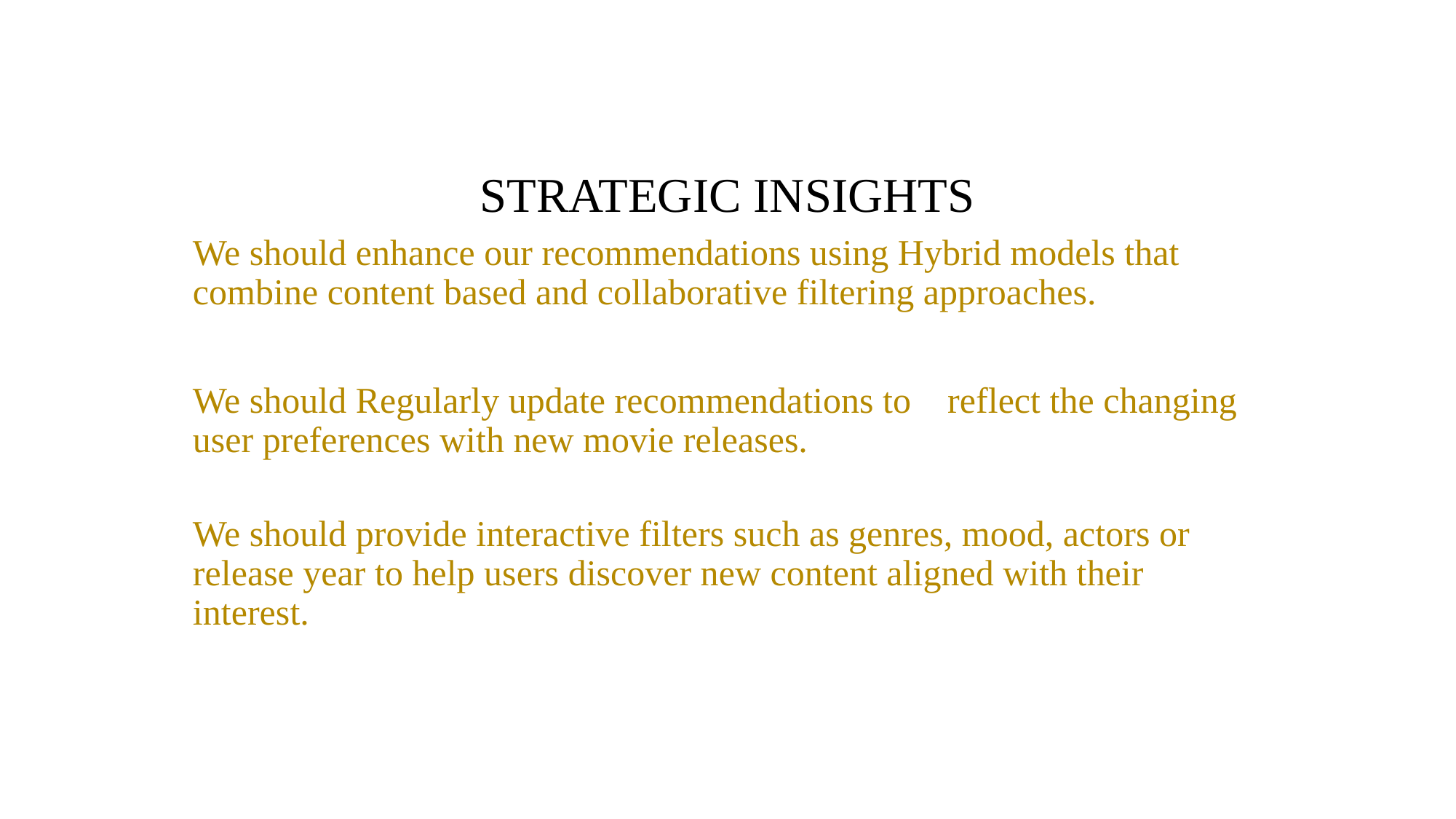

# STRATEGIC INSIGHTS
We should enhance our recommendations using Hybrid models that combine content based and collaborative filtering approaches.

We should Regularly update recommendations to    reflect the changing user preferences with new movie releases.
We should provide interactive filters such as genres, mood, actors or release year to help users discover new content aligned with their interest.